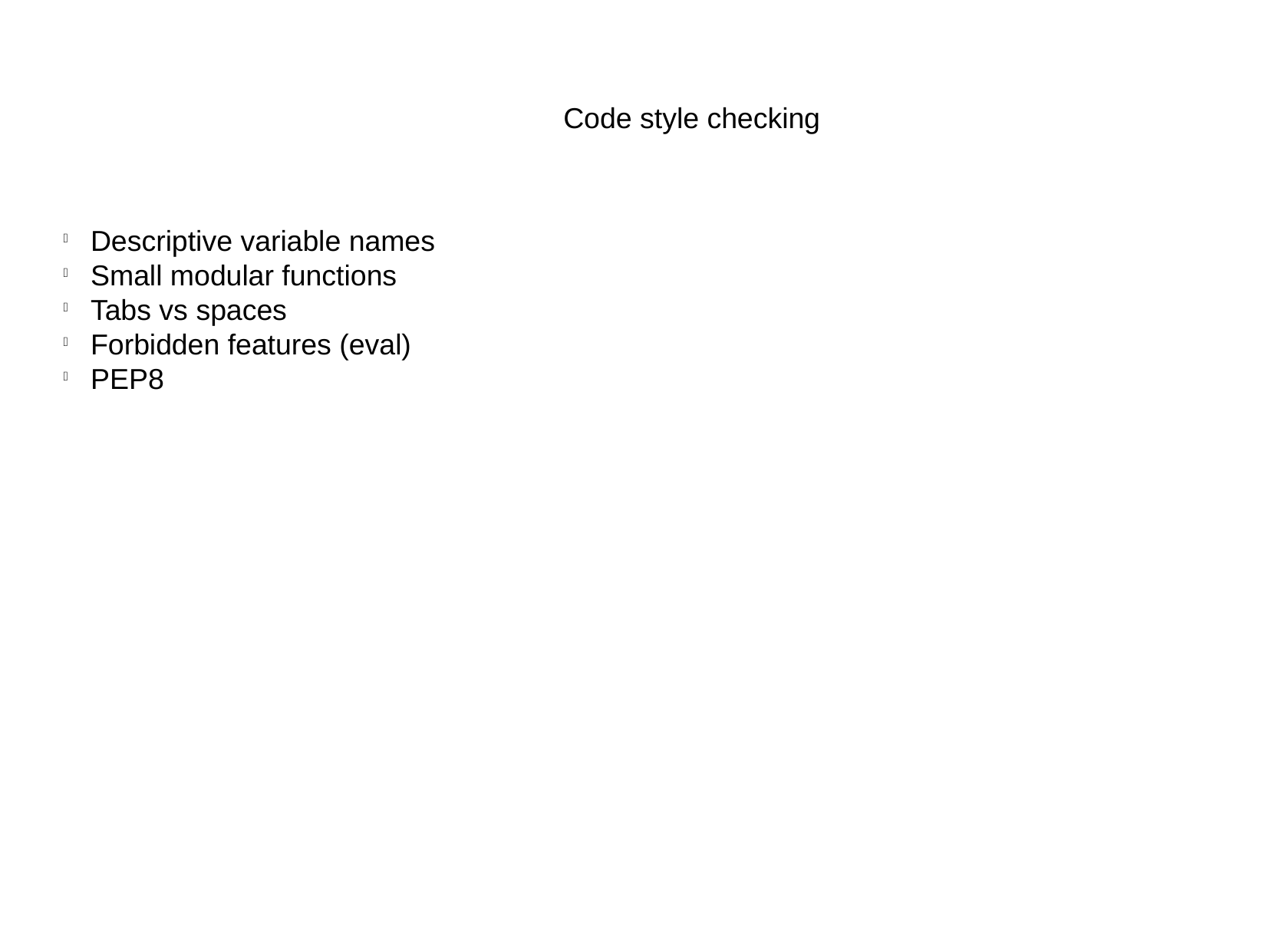

Code style checking
Descriptive variable names
Small modular functions
Tabs vs spaces
Forbidden features (eval)
PEP8